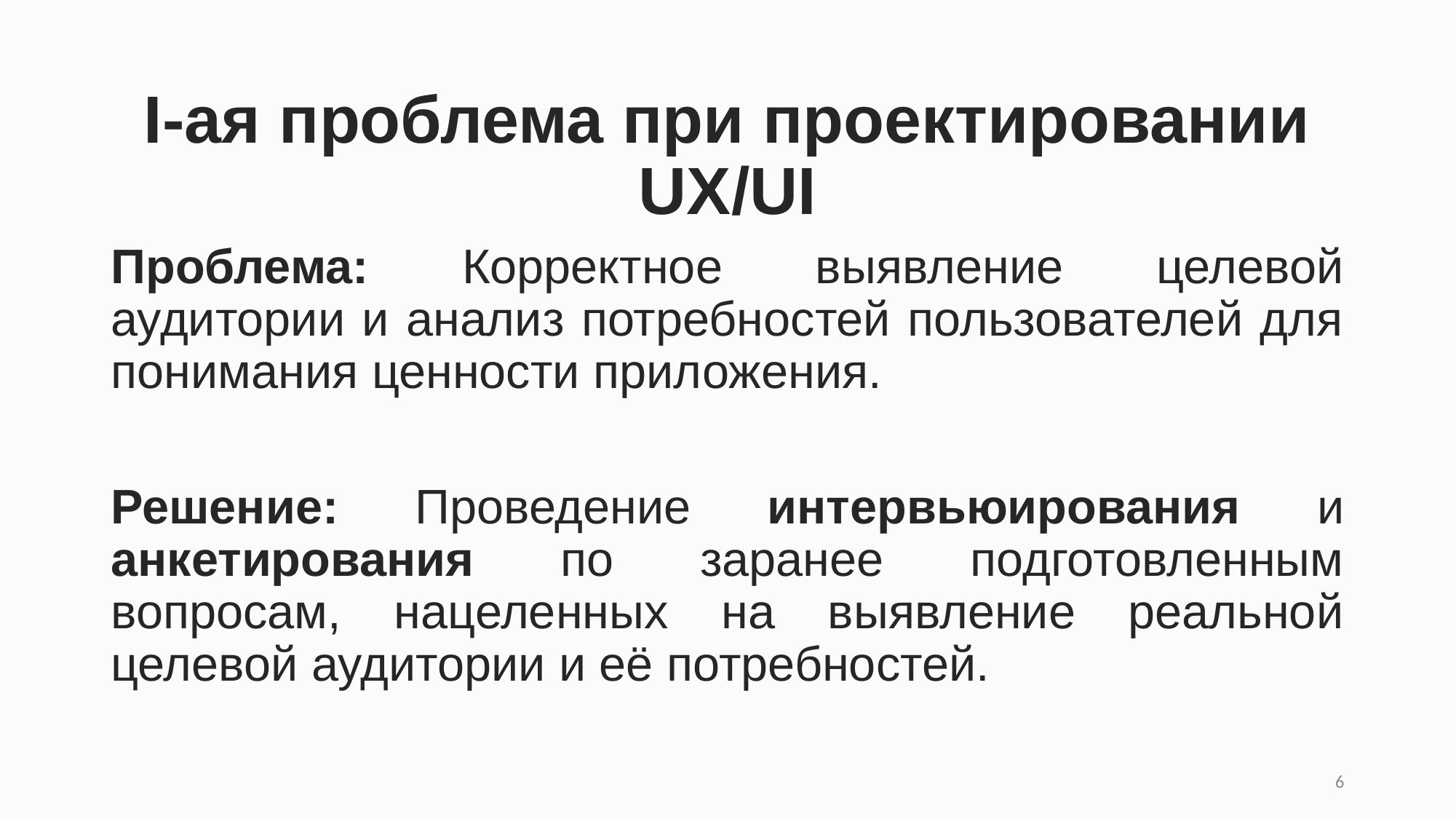

# I-ая проблема при проектировании UX/UI
Проблема: Корректное выявление целевой аудитории и анализ потребностей пользователей для понимания ценности приложения.

Решение: Проведение интервьюирования и анкетирования по заранее подготовленным вопросам, нацеленных на выявление реальной целевой аудитории и её потребностей.

6